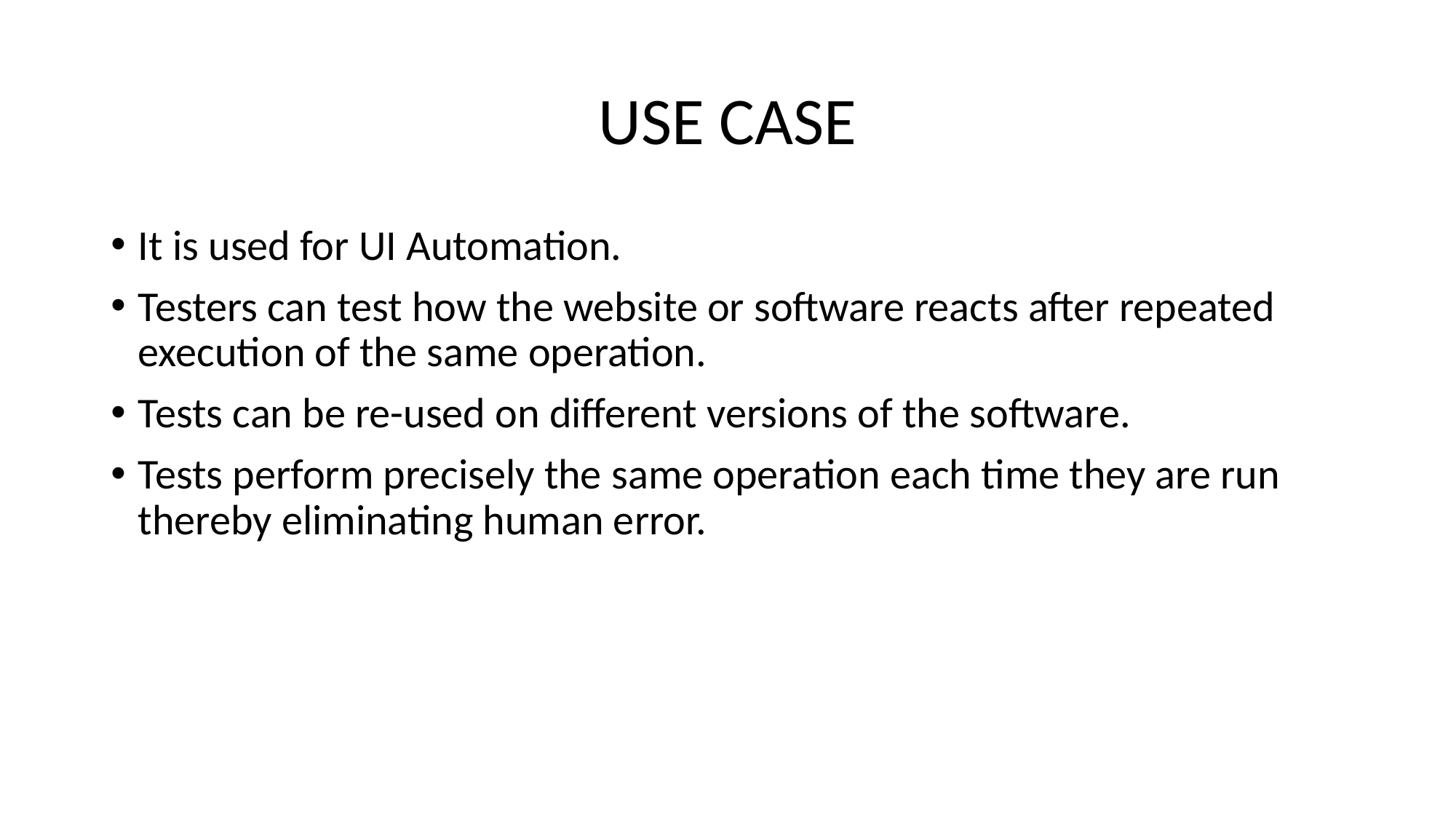

# USE CASE
It is used for UI Automation.
Testers can test how the website or software reacts after repeated execution of the same operation.
Tests can be re-used on different versions of the software.
Tests perform precisely the same operation each time they are run thereby eliminating human error.